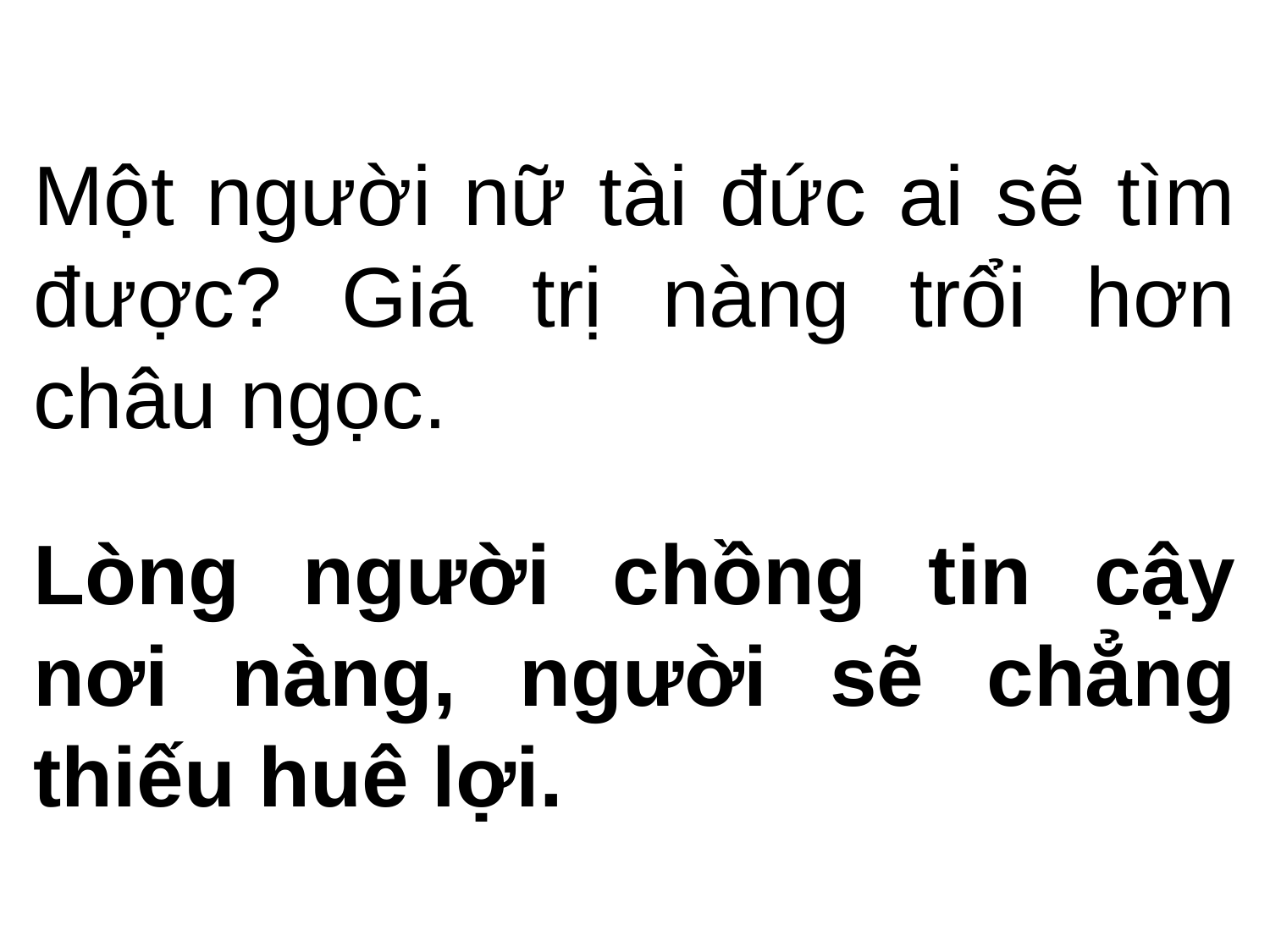

Một người nữ tài đức ai sẽ tìm được? Giá trị nàng trổi hơn châu ngọc.

Lòng người chồng tin cậy nơi nàng, người sẽ chẳng thiếu huê lợi.